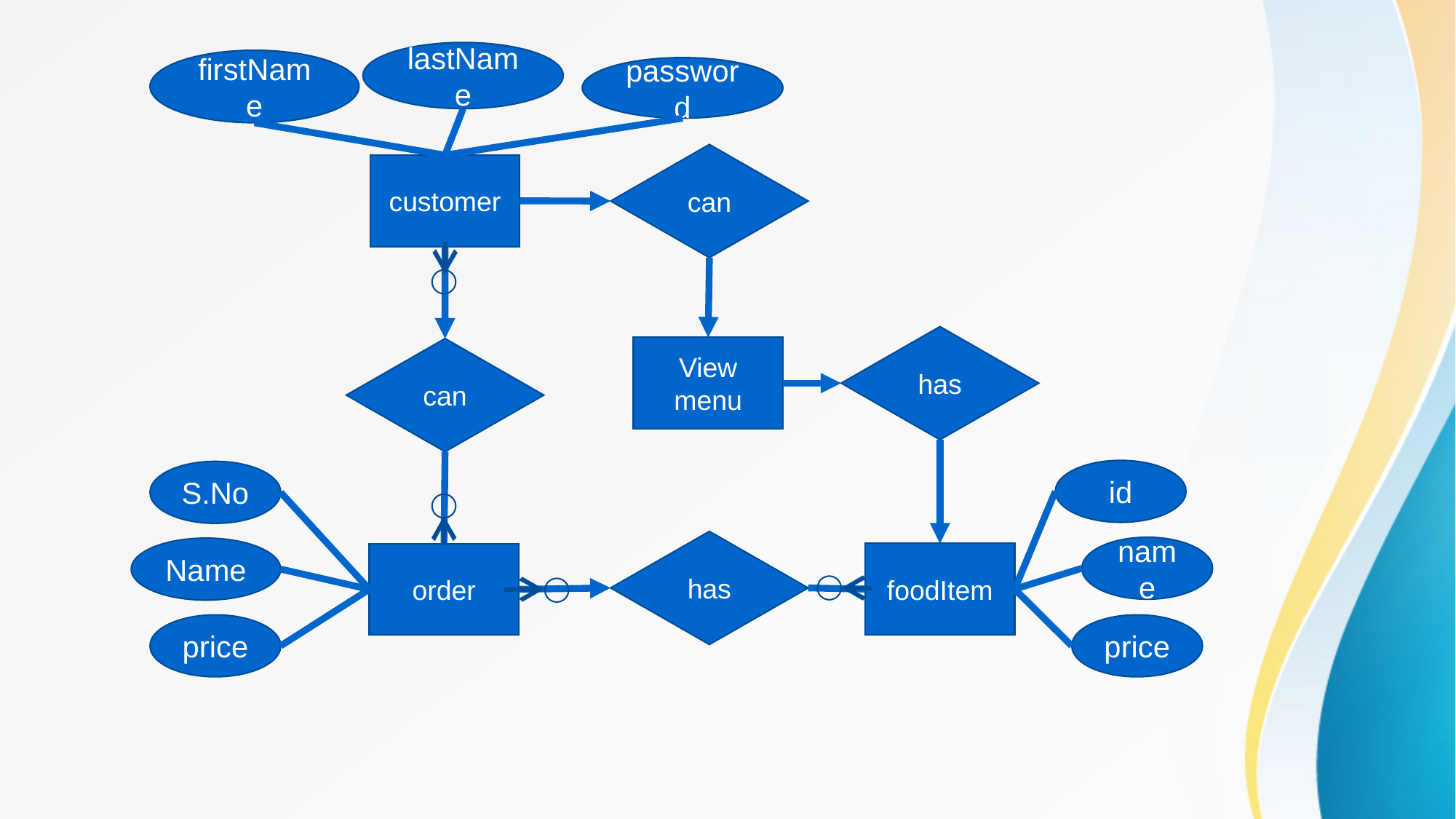

lastName
firstName
password
can
customer

has
View menu
can
id
S.No

has
name
Name
foodItem
order

price
price